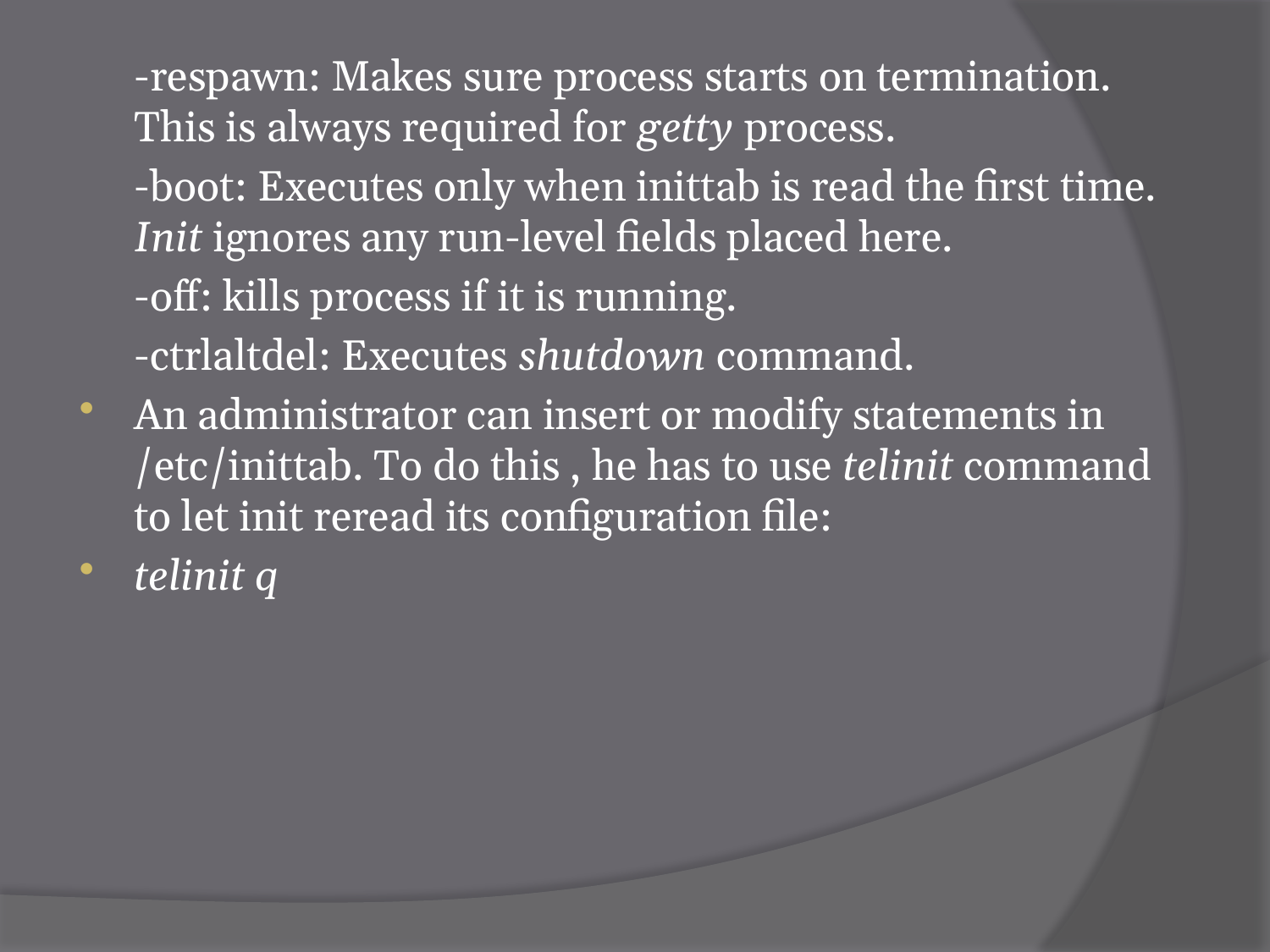

-respawn: Makes sure process starts on termination. This is always required for getty process.
	-boot: Executes only when inittab is read the first time. Init ignores any run-level fields placed here.
	-off: kills process if it is running.
	-ctrlaltdel: Executes shutdown command.
An administrator can insert or modify statements in /etc/inittab. To do this , he has to use telinit command to let init reread its configuration file:
telinit q